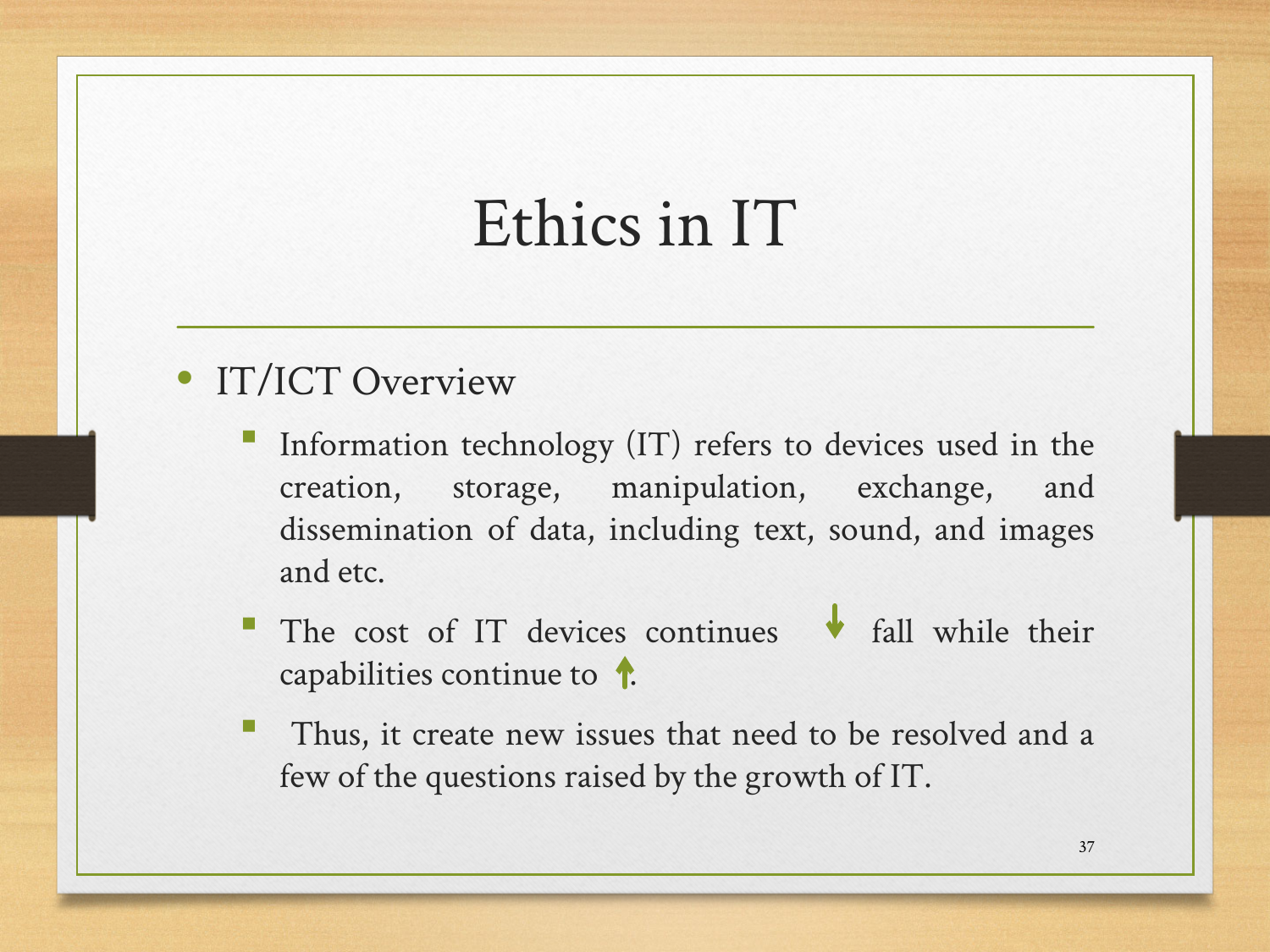

# Ethics in IT
IT/ICT Overview
Information technology (IT) refers to devices used in the creation, storage, manipulation, exchange, and dissemination of data, including text, sound, and images and etc.
The cost of IT devices continues     fall while their capabilities continue to    .
 Thus, it create new issues that need to be resolved and a few of the questions raised by the growth of IT.

37